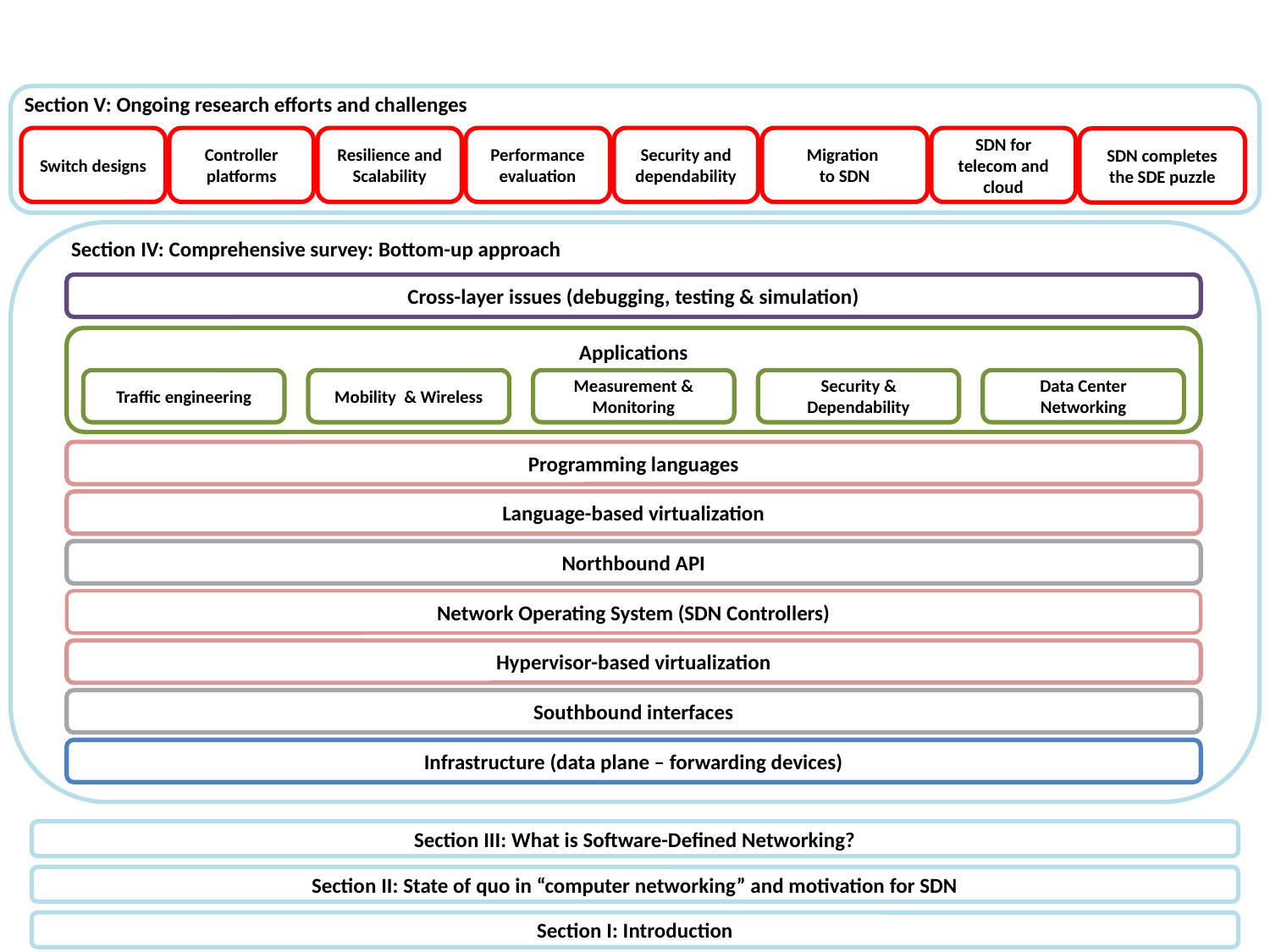

Section V: Ongoing research efforts and challenges

Switch designs
Controller platforms
Resilience and Scalability
Performance evaluation
Security and dependability
Migration
to SDN
SDN for telecom and cloud
SDN completes the SDE puzzle

Section IV: Comprehensive survey: Bottom-up approach
Cross-layer issues (debugging, testing & simulation)
Applications
Traffic engineering
Mobility  & Wireless
Measurement & Monitoring
Security & Dependability
Data Center Networking
Programming languages
Language-based virtualization
Northbound API
Network Operating System (SDN Controllers)
Hypervisor-based virtualization
Southbound interfaces
Infrastructure (data plane – forwarding devices)
Section III: What is Software-Defined Networking?
Section II: State of quo in “computer networking” and motivation for SDN
Section I: Introduction